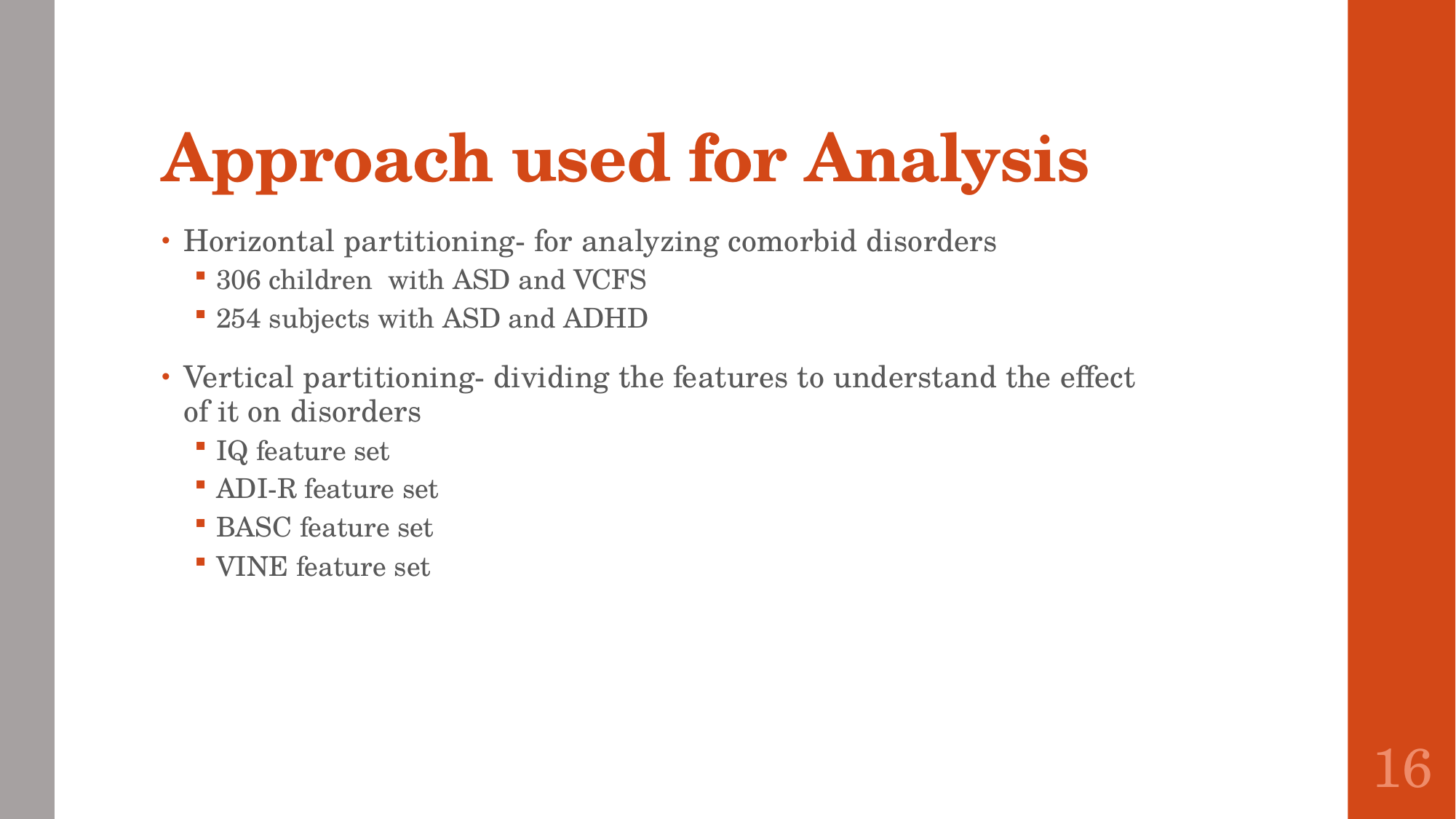

# Approach used for Analysis
Horizontal partitioning- for analyzing comorbid disorders
306 children  with ASD and VCFS
254 subjects with ASD and ADHD
Vertical partitioning- dividing the features to understand the effect of it on disorders
IQ feature set
ADI-R feature set
BASC feature set
VINE feature set

16